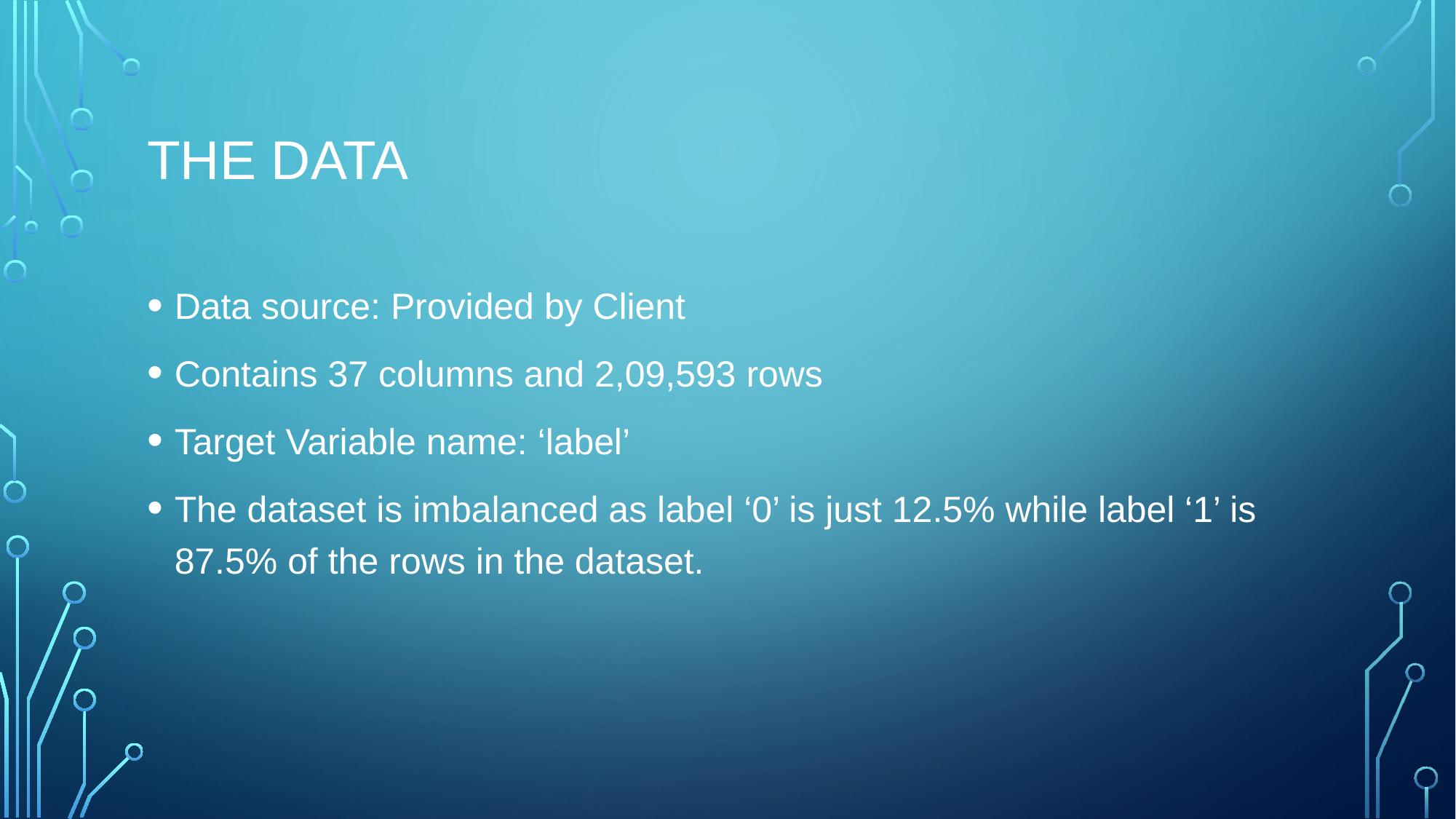

# The data
Data source: Provided by Client
Contains 37 columns and 2,09,593 rows
Target Variable name: ‘label’
The dataset is imbalanced as label ‘0’ is just 12.5% while label ‘1’ is 87.5% of the rows in the dataset.